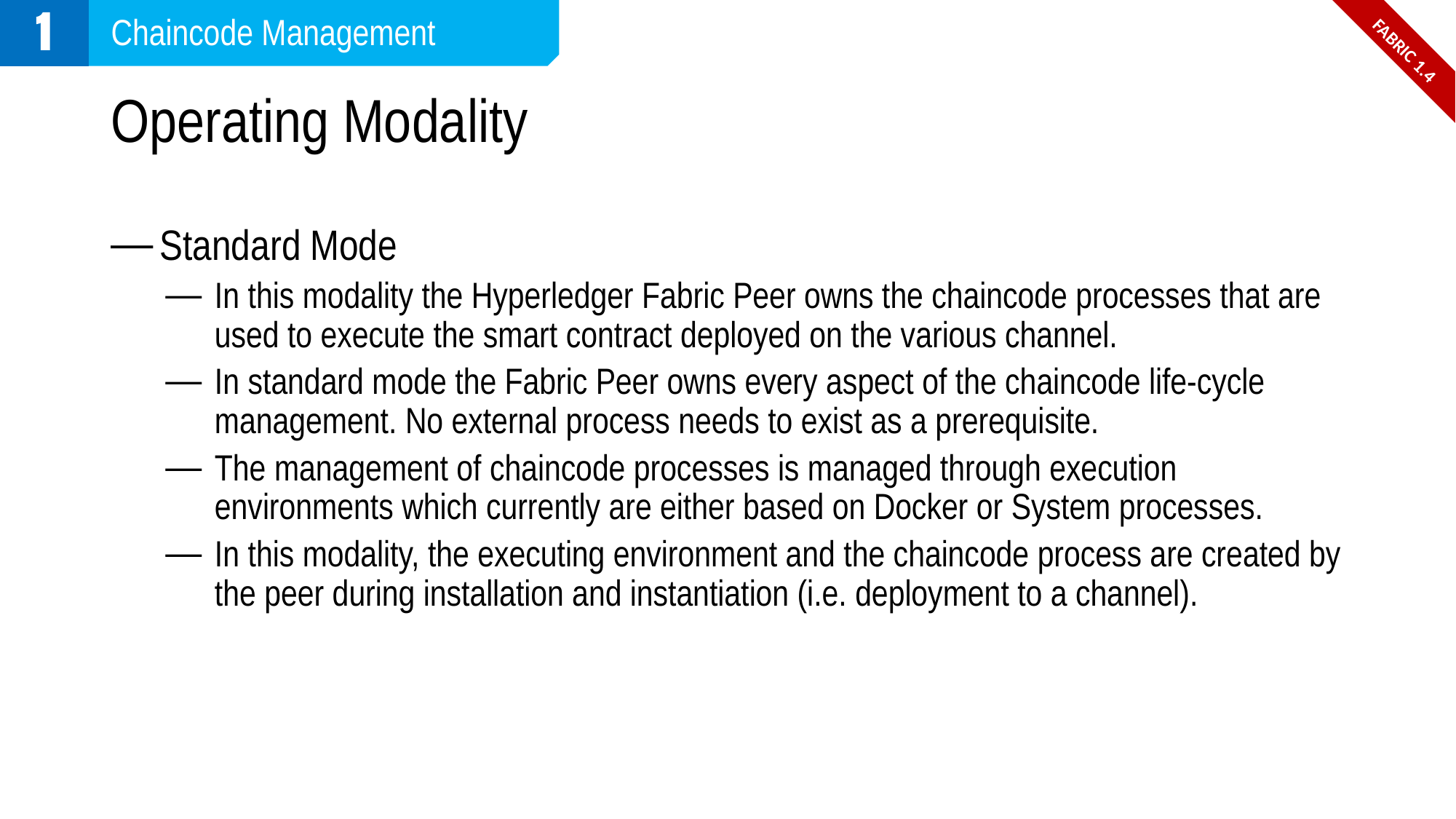

1
Chaincode Management
FABRIC 1.4
# Operating Modality
Standard Mode
In this modality the Hyperledger Fabric Peer owns the chaincode processes that are used to execute the smart contract deployed on the various channel.
In standard mode the Fabric Peer owns every aspect of the chaincode life-cycle management. No external process needs to exist as a prerequisite.
The management of chaincode processes is managed through execution environments which currently are either based on Docker or System processes.
In this modality, the executing environment and the chaincode process are created by the peer during installation and instantiation (i.e. deployment to a channel).